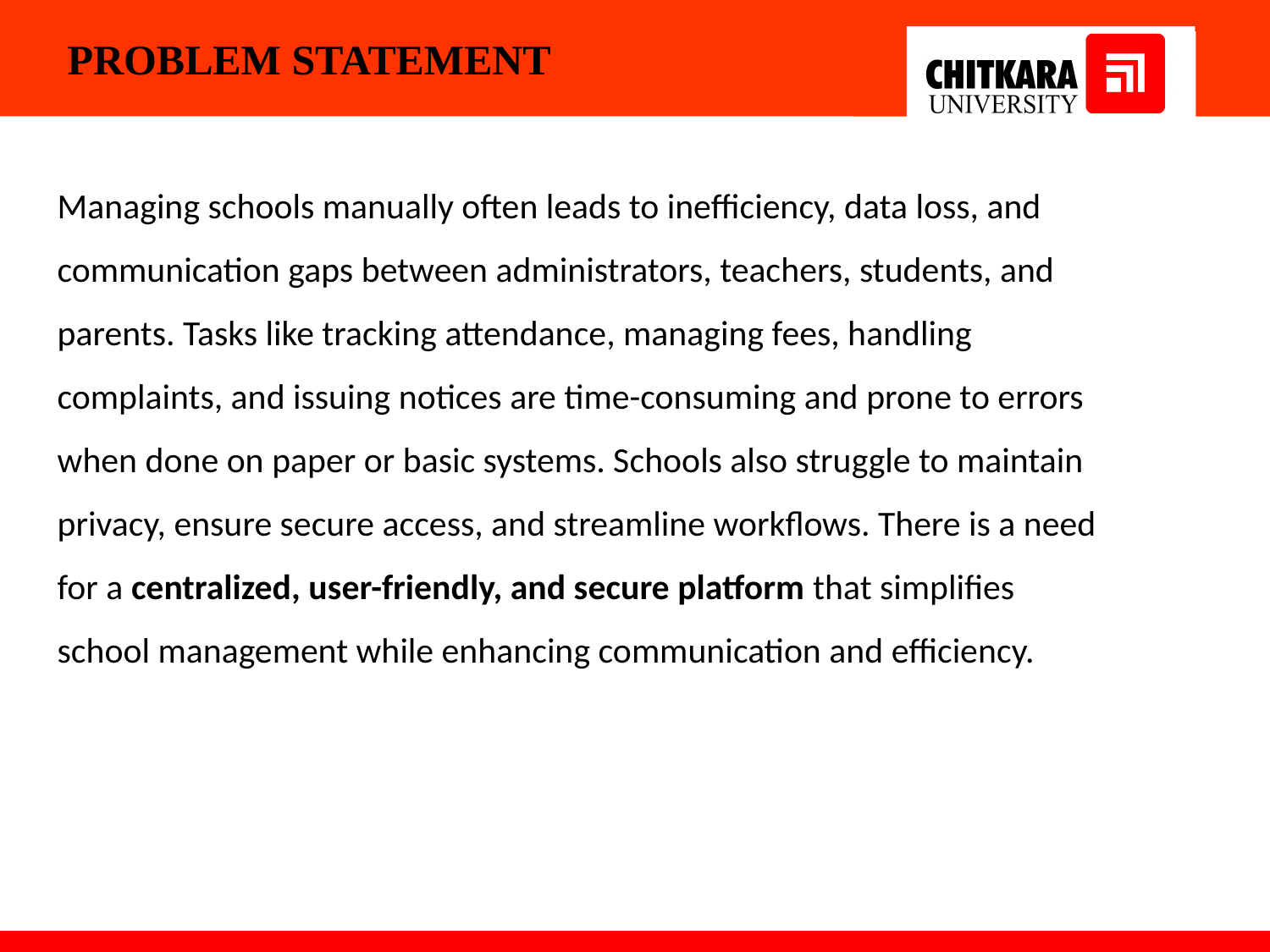

PROBLEM STATEMENT
Managing schools manually often leads to inefficiency, data loss, and communication gaps between administrators, teachers, students, and parents. Tasks like tracking attendance, managing fees, handling complaints, and issuing notices are time-consuming and prone to errors when done on paper or basic systems. Schools also struggle to maintain privacy, ensure secure access, and streamline workflows. There is a need for a centralized, user-friendly, and secure platform that simplifies school management while enhancing communication and efficiency.